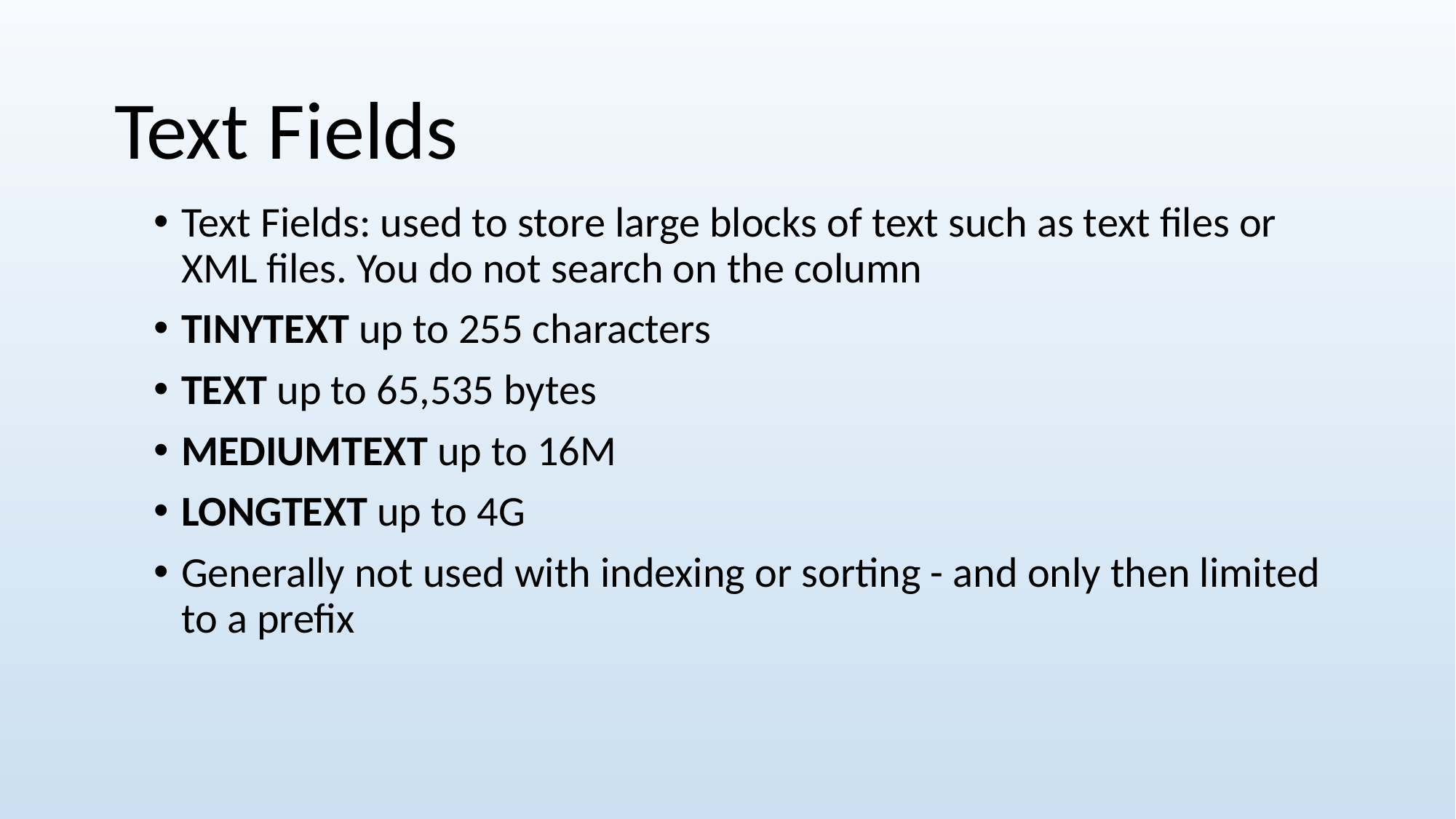

# Text Fields
Text Fields: used to store large blocks of text such as text files or XML files. You do not search on the column
TINYTEXT up to 255 characters
TEXT up to 65,535 bytes
MEDIUMTEXT up to 16M
LONGTEXT up to 4G
Generally not used with indexing or sorting - and only then limited to a prefix